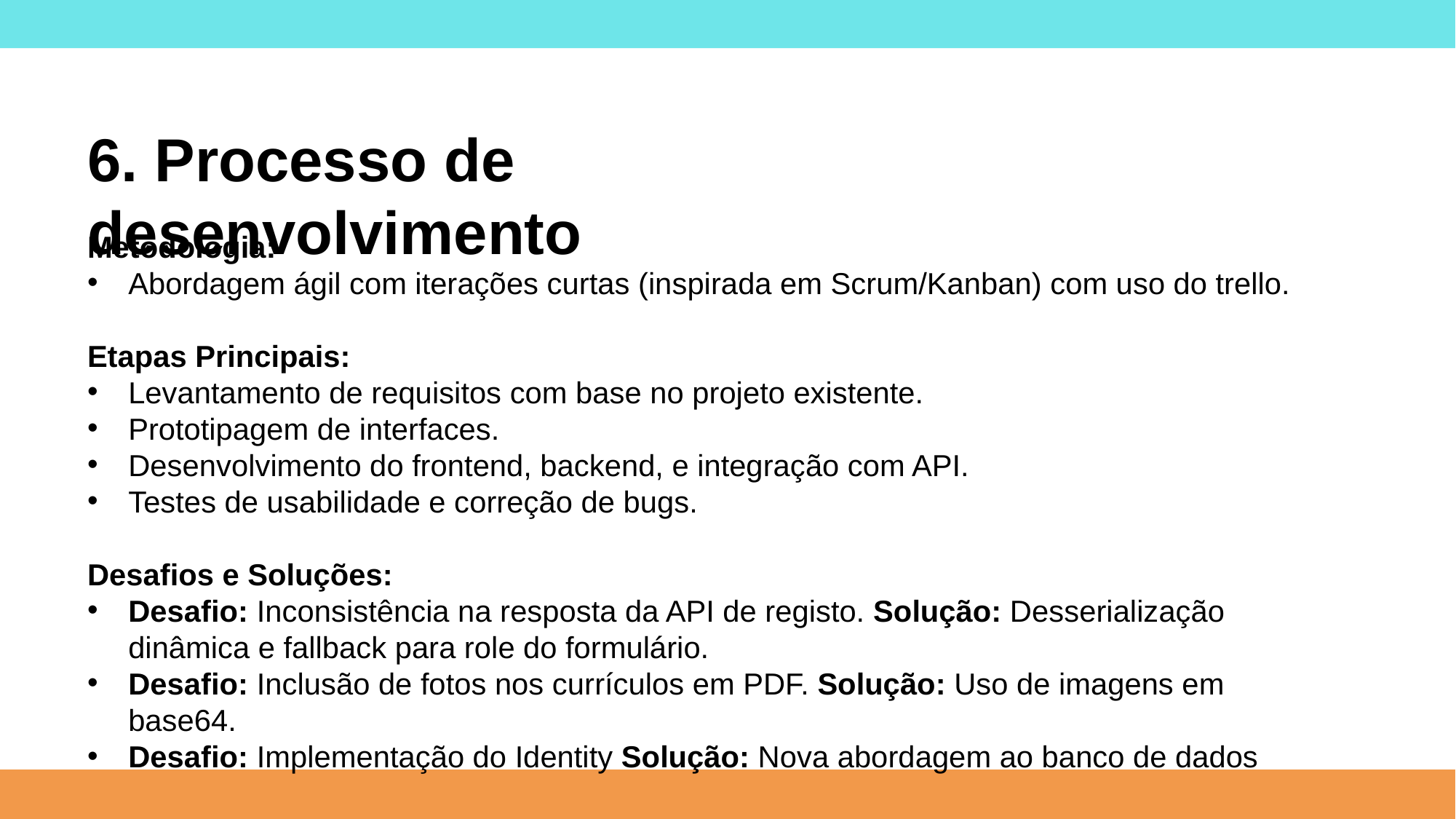

6. Processo de desenvolvimento
Metodologia:
Abordagem ágil com iterações curtas (inspirada em Scrum/Kanban) com uso do trello.

Etapas Principais:
Levantamento de requisitos com base no projeto existente.
Prototipagem de interfaces.
Desenvolvimento do frontend, backend, e integração com API.
Testes de usabilidade e correção de bugs.

Desafios e Soluções:
Desafio: Inconsistência na resposta da API de registo. Solução: Desserialização dinâmica e fallback para role do formulário.
Desafio: Inclusão de fotos nos currículos em PDF. Solução: Uso de imagens em base64.
Desafio: Implementação do Identity Solução: Nova abordagem ao banco de dados